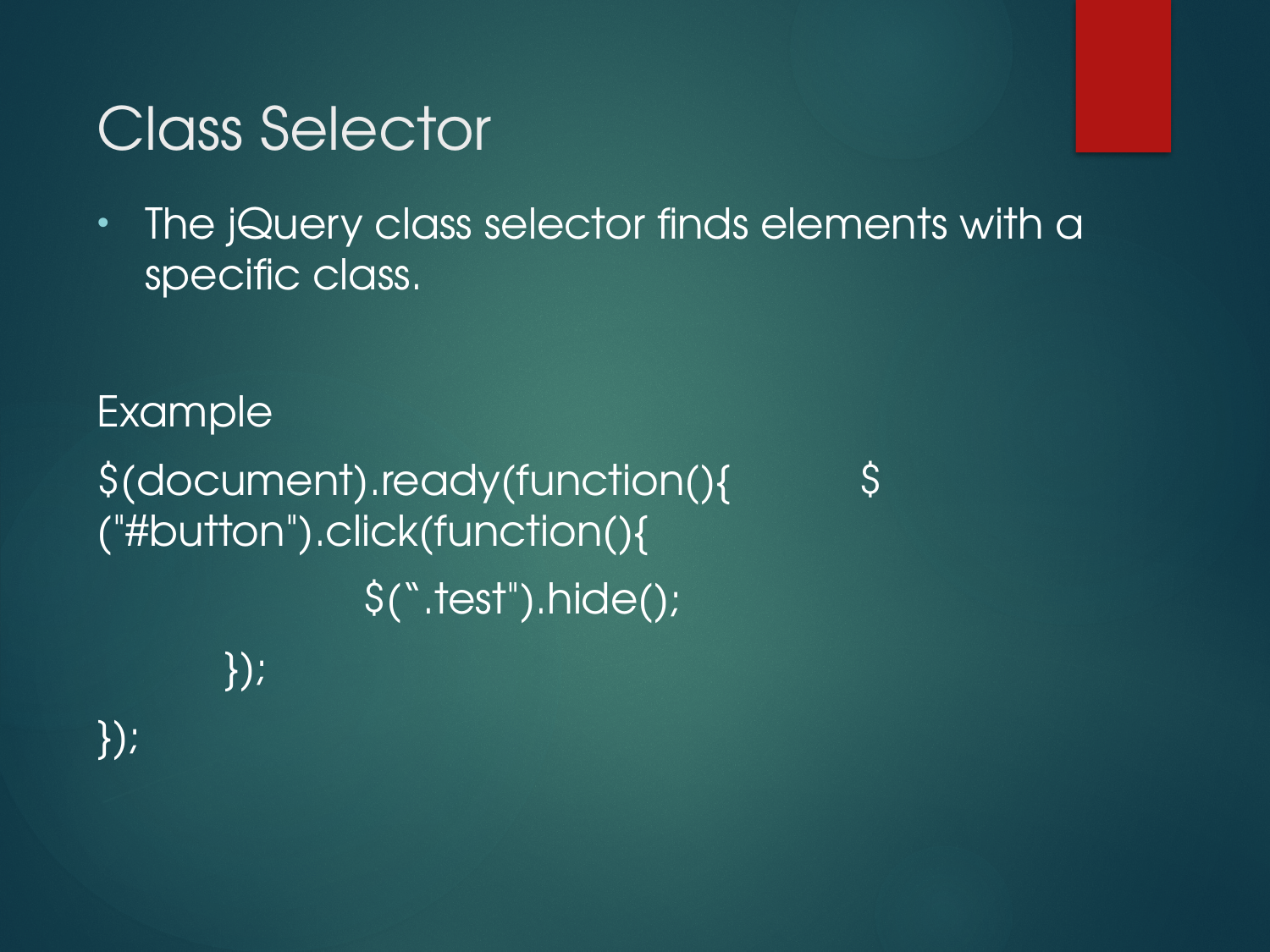

# Class Selector
The jQuery class selector finds elements with a specific class.

Example
$(document).ready(function(){ 	$("#button").click(function(){
		 $(“.test").hide();
	});
});